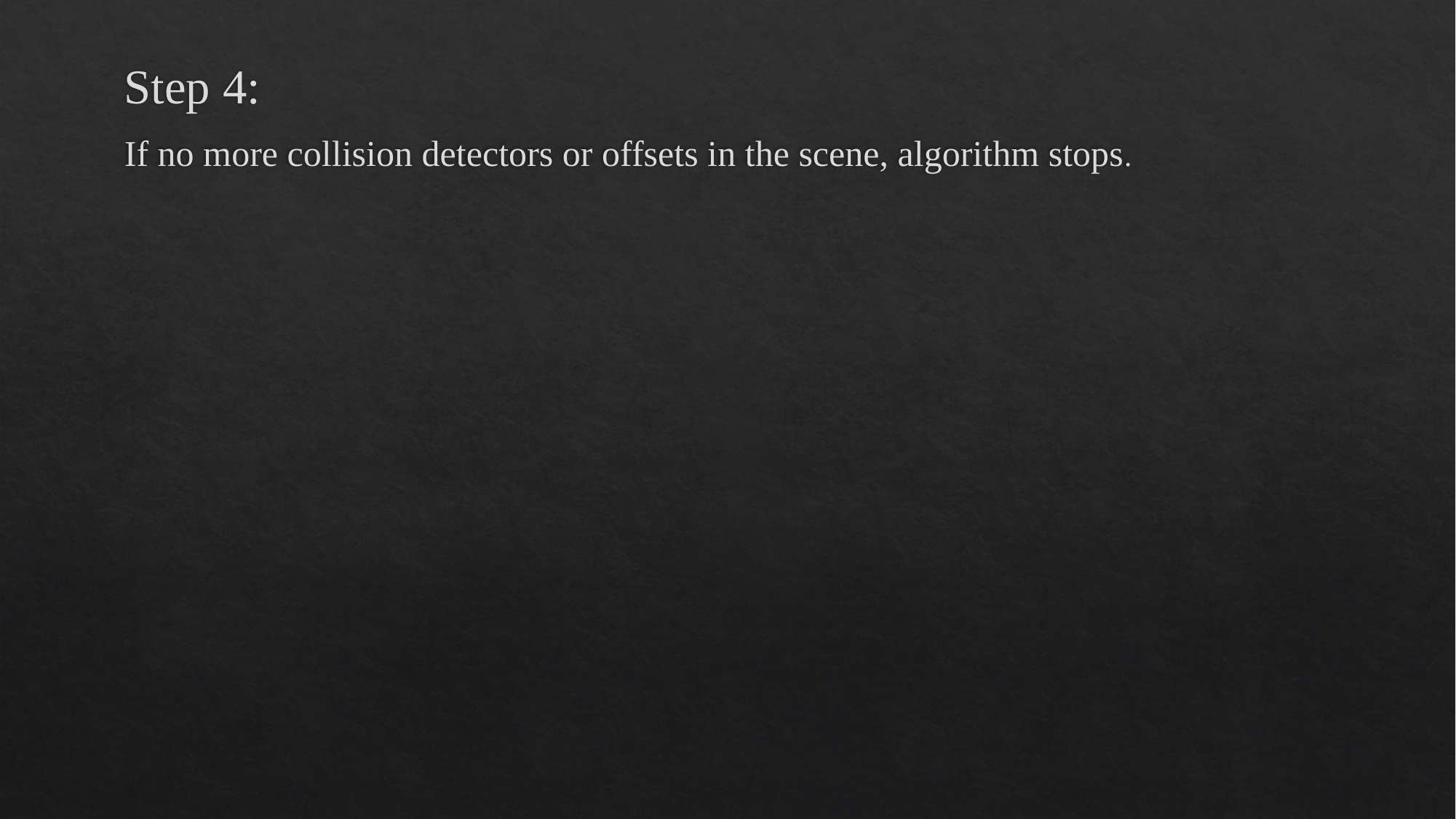

Step 4:
If no more collision detectors or offsets in the scene, algorithm stops.